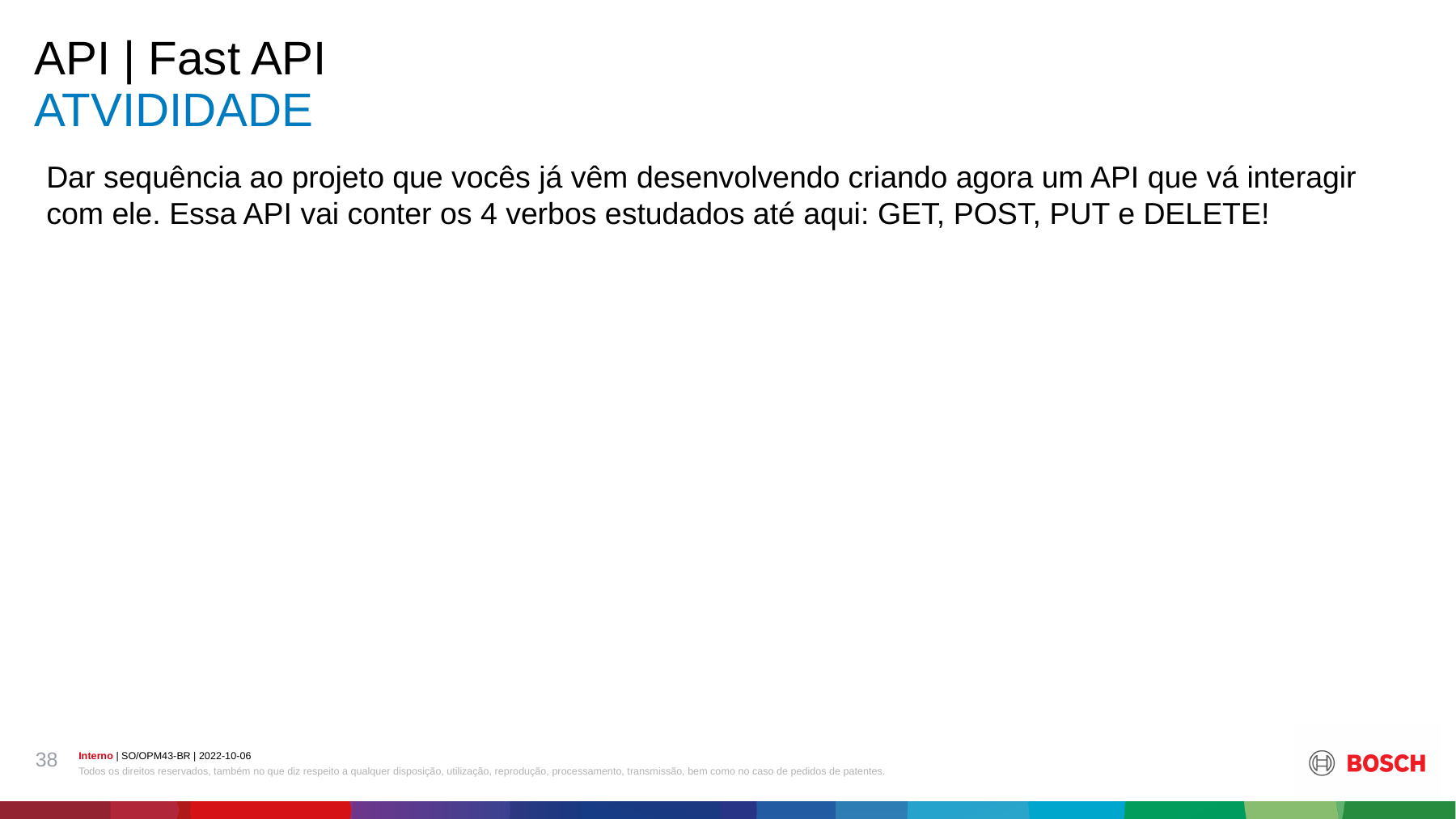

API | Fast API
# ATVIDIDADE
Dar sequência ao projeto que vocês já vêm desenvolvendo criando agora um API que vá interagir com ele. Essa API vai conter os 4 verbos estudados até aqui: GET, POST, PUT e DELETE!
38